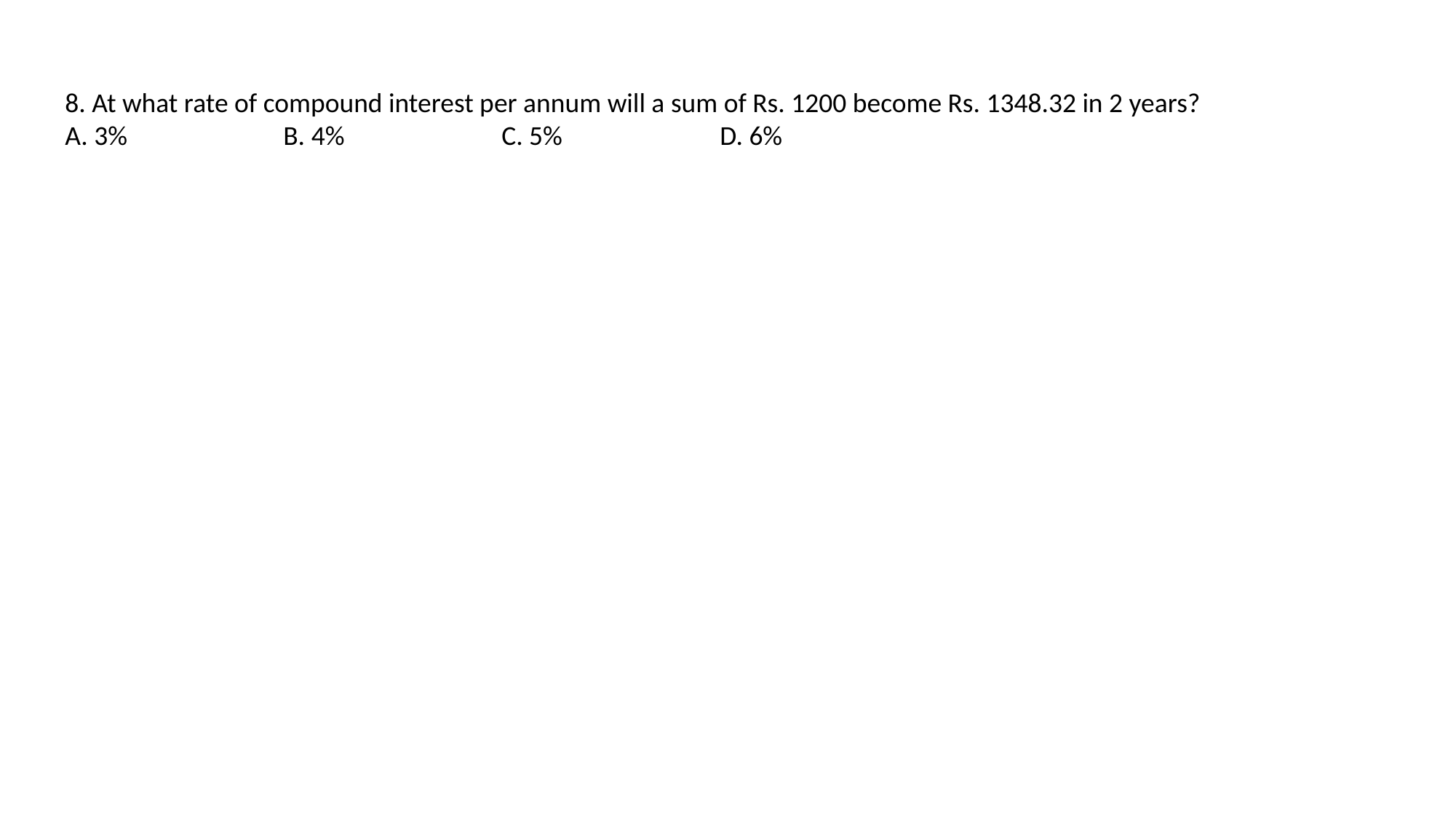

8. At what rate of compound interest per annum will a sum of Rs. 1200 become Rs. 1348.32 in 2 years?
A. 3%  		B. 4%  		C. 5%  		D. 6%